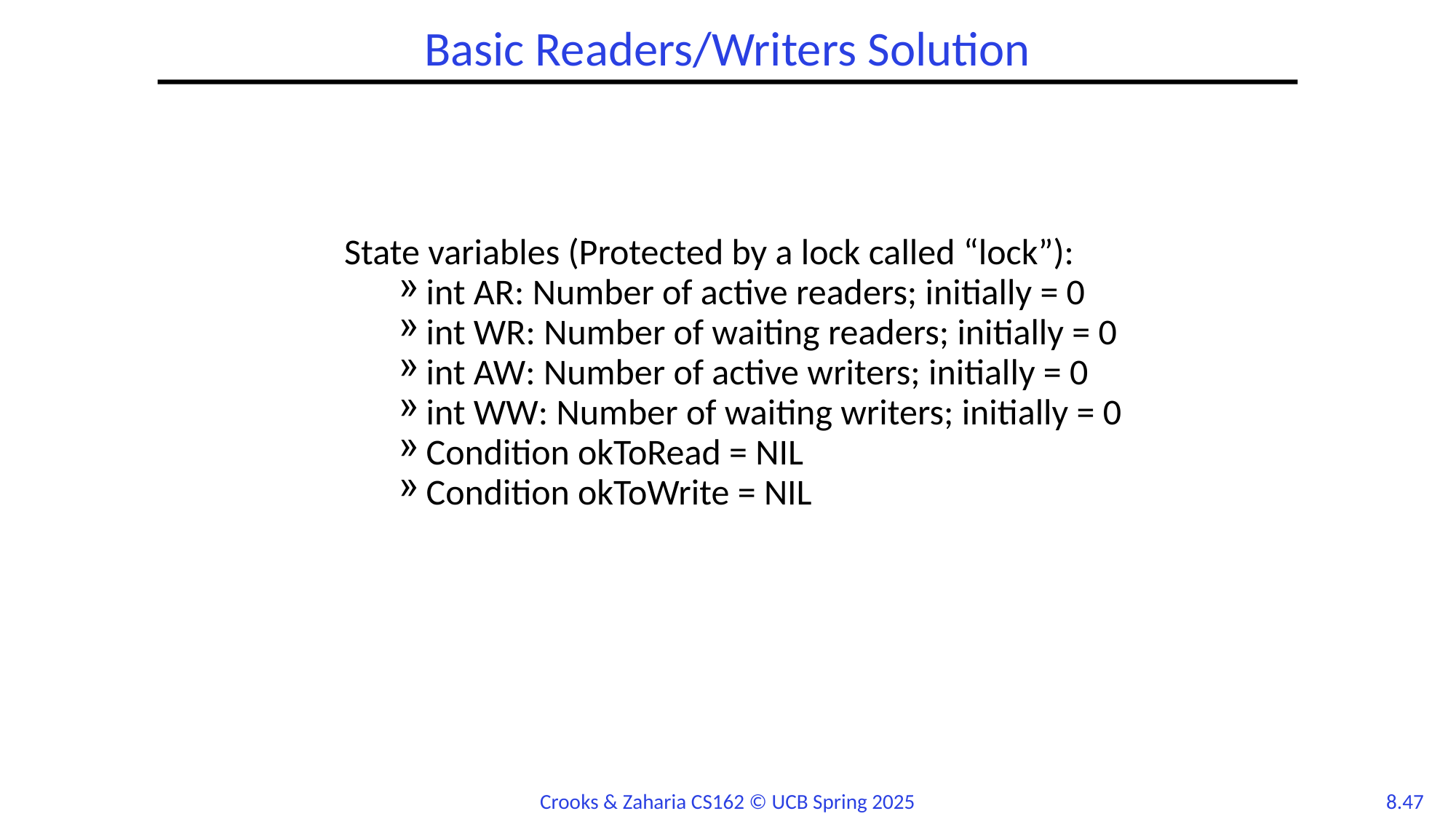

# Basic Readers/Writers Solution

State variables (Protected by a lock called “lock”):
int AR: Number of active readers; initially = 0
int WR: Number of waiting readers; initially = 0
int AW: Number of active writers; initially = 0
int WW: Number of waiting writers; initially = 0
Condition okToRead = NIL
Condition okToWrite = NIL